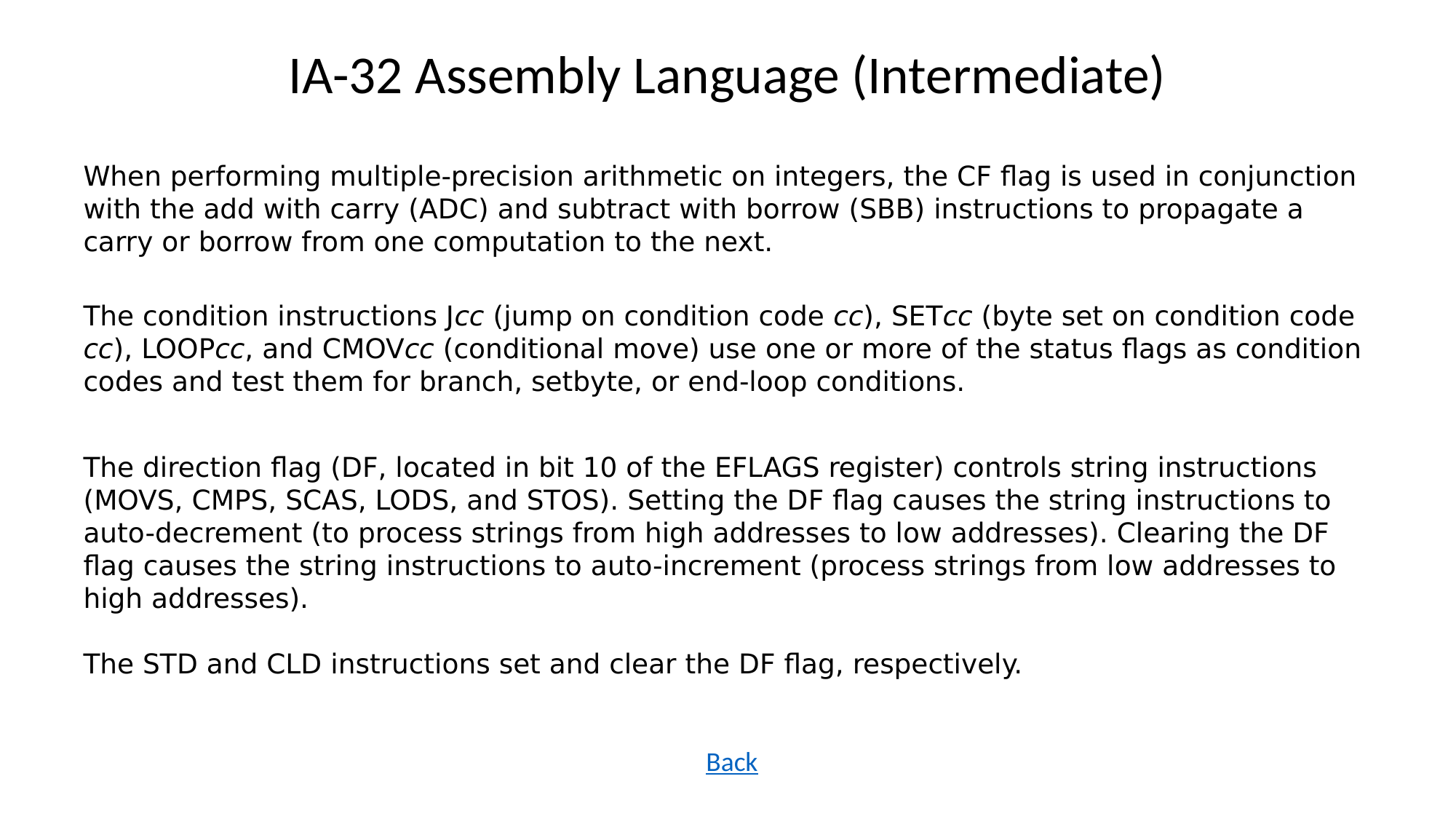

# IA-32 Assembly Language (Intermediate)
When performing multiple-precision arithmetic on integers, the CF flag is used in conjunction with the add with carry (ADC) and subtract with borrow (SBB) instructions to propagate a carry or borrow from one computation to the next.
The condition instructions Jcc (jump on condition code cc), SETcc (byte set on condition code cc), LOOPcc, and CMOVcc (conditional move) use one or more of the status flags as condition codes and test them for branch, setbyte, or end-loop conditions.
The direction flag (DF, located in bit 10 of the EFLAGS register) controls string instructions (MOVS, CMPS, SCAS, LODS, and STOS). Setting the DF flag causes the string instructions to auto-decrement (to process strings from high addresses to low addresses). Clearing the DF flag causes the string instructions to auto-increment (process strings from low addresses to high addresses).

The STD and CLD instructions set and clear the DF flag, respectively.
Back